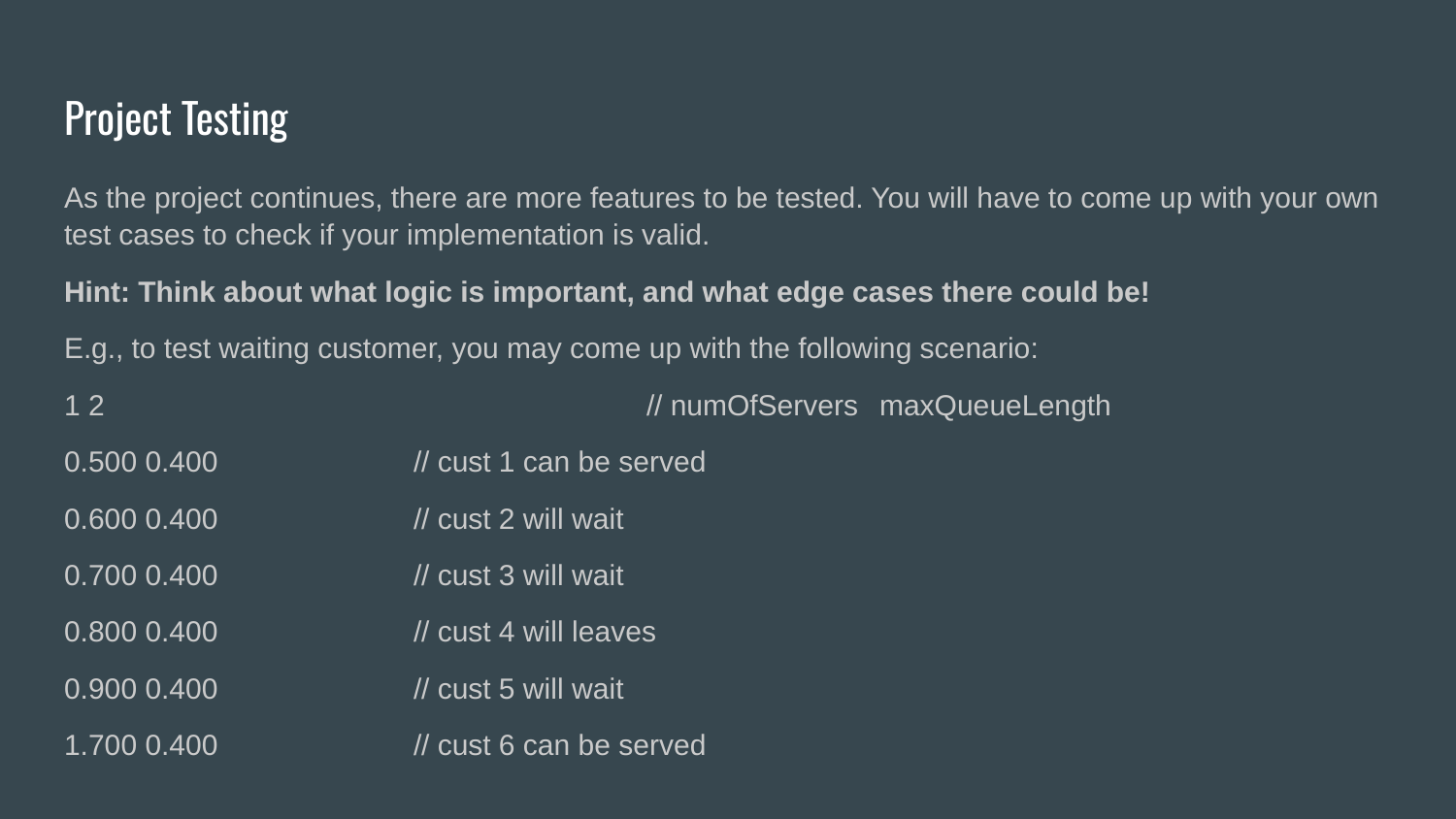

# Project Testing

As the project continues, there are more features to be tested. You will have to come up with your own test cases to check if your implementation is valid.
Hint: Think about what logic is important, and what edge cases there could be!
E.g., to test waiting customer, you may come up with the following scenario:
1 2					// numOfServers	maxQueueLength
0.500 0.400		// cust 1 can be served
0.600 0.400		// cust 2 will wait
0.700 0.400		// cust 3 will wait
0.800 0.400		// cust 4 will leaves
0.900 0.400		// cust 5 will wait
1.700 0.400		// cust 6 can be served